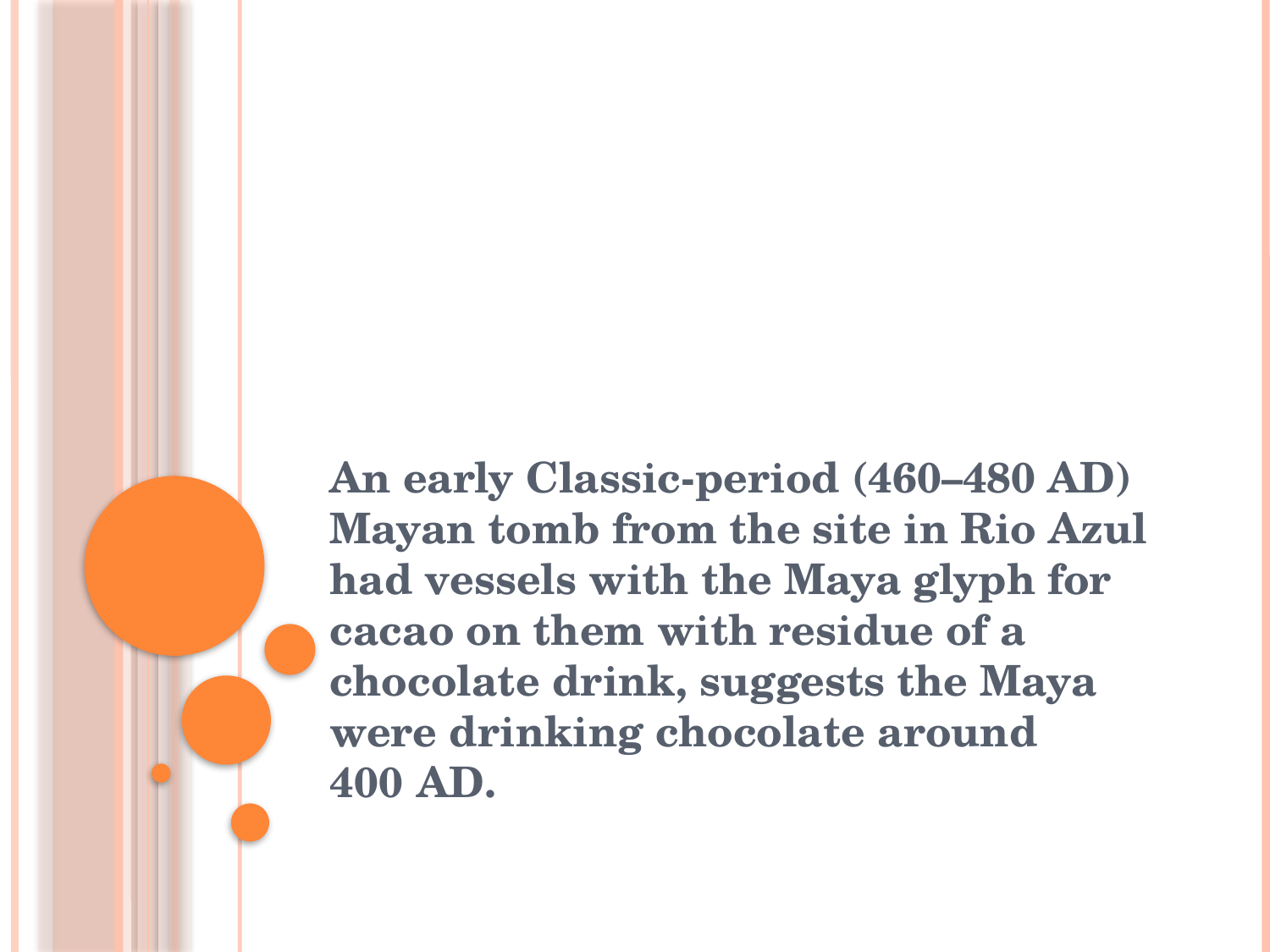

#
An early Classic-period (460–480 AD) Mayan tomb from the site in Rio Azul had vessels with the Maya glyph for cacao on them with residue of a chocolate drink, suggests the Maya were drinking chocolate around 400 AD.